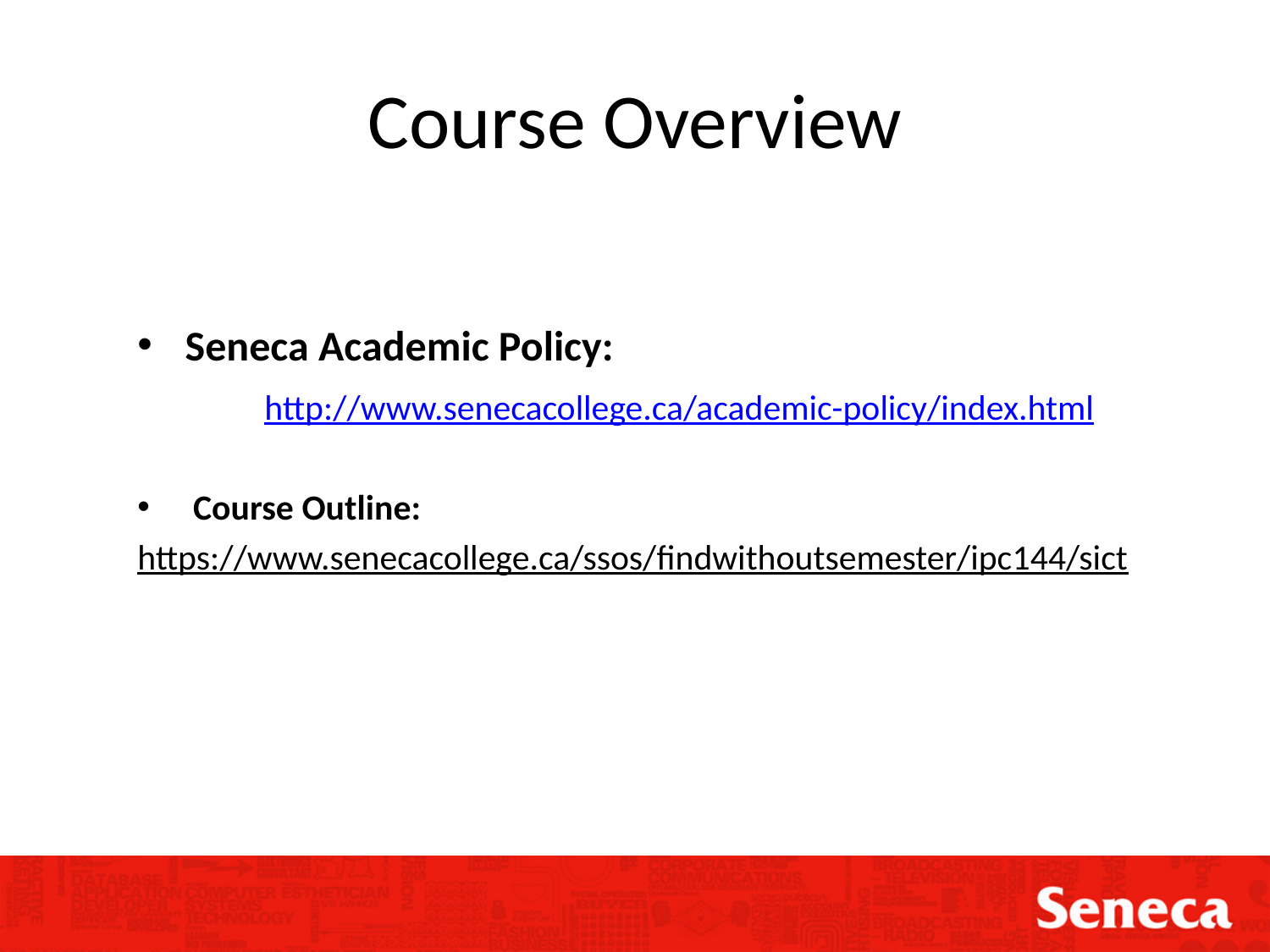

# Course Overview
Seneca Academic Policy:
 	http://www.senecacollege.ca/academic-policy/index.html

 Course Outline:
https://www.senecacollege.ca/ssos/findwithoutsemester/ipc144/sict